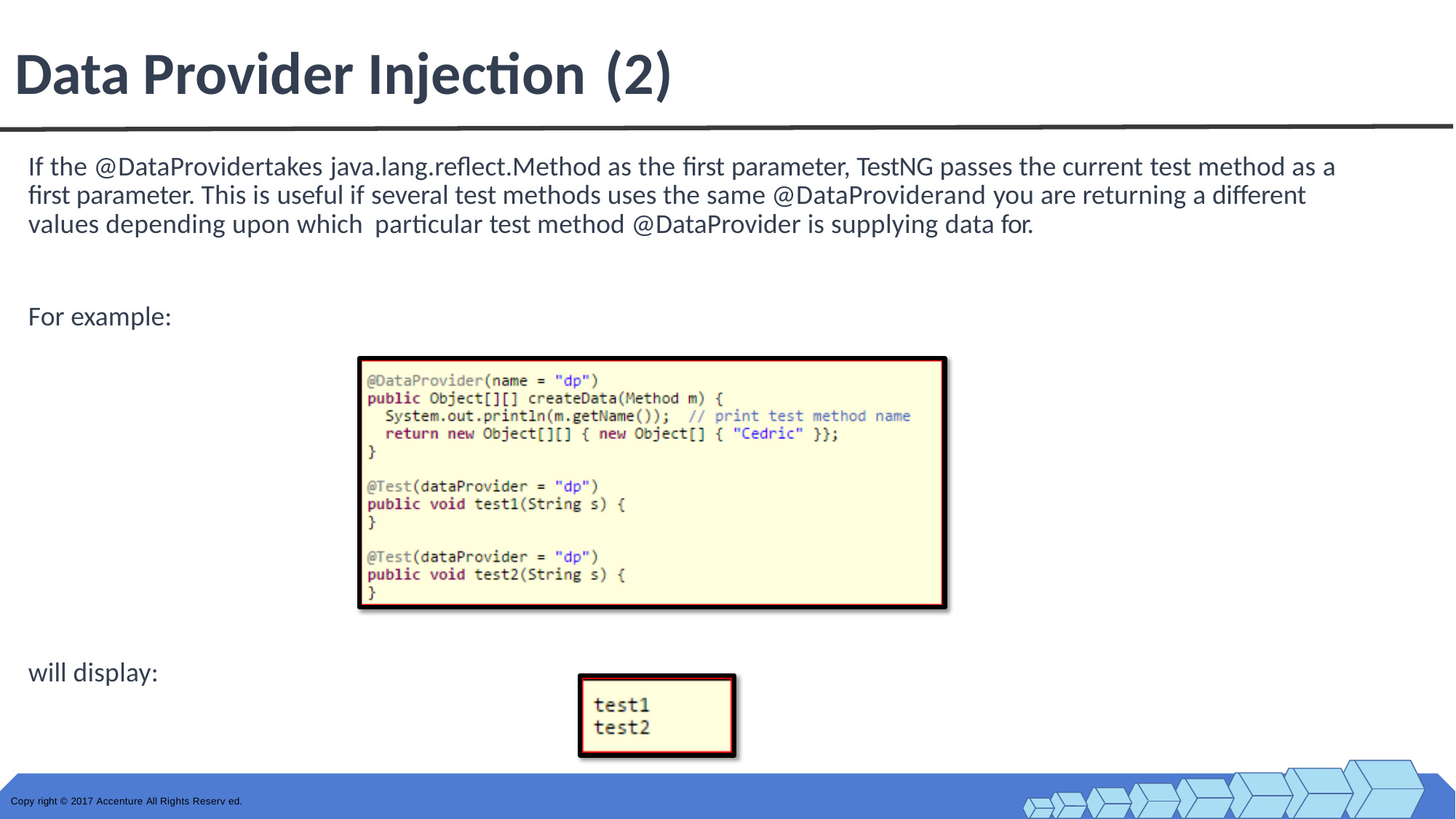

# Data Provider Injection (2)
If the @DataProvidertakes java.lang.reflect.Method as the first parameter, TestNG passes the current test method as a  first parameter. This is useful if several test methods uses the same @DataProviderand you are returning a different  values depending upon which particular test method @DataProvider is supplying data for.

For example:

will display:

Copy right © 2017 Accenture All Rights Reserv ed.